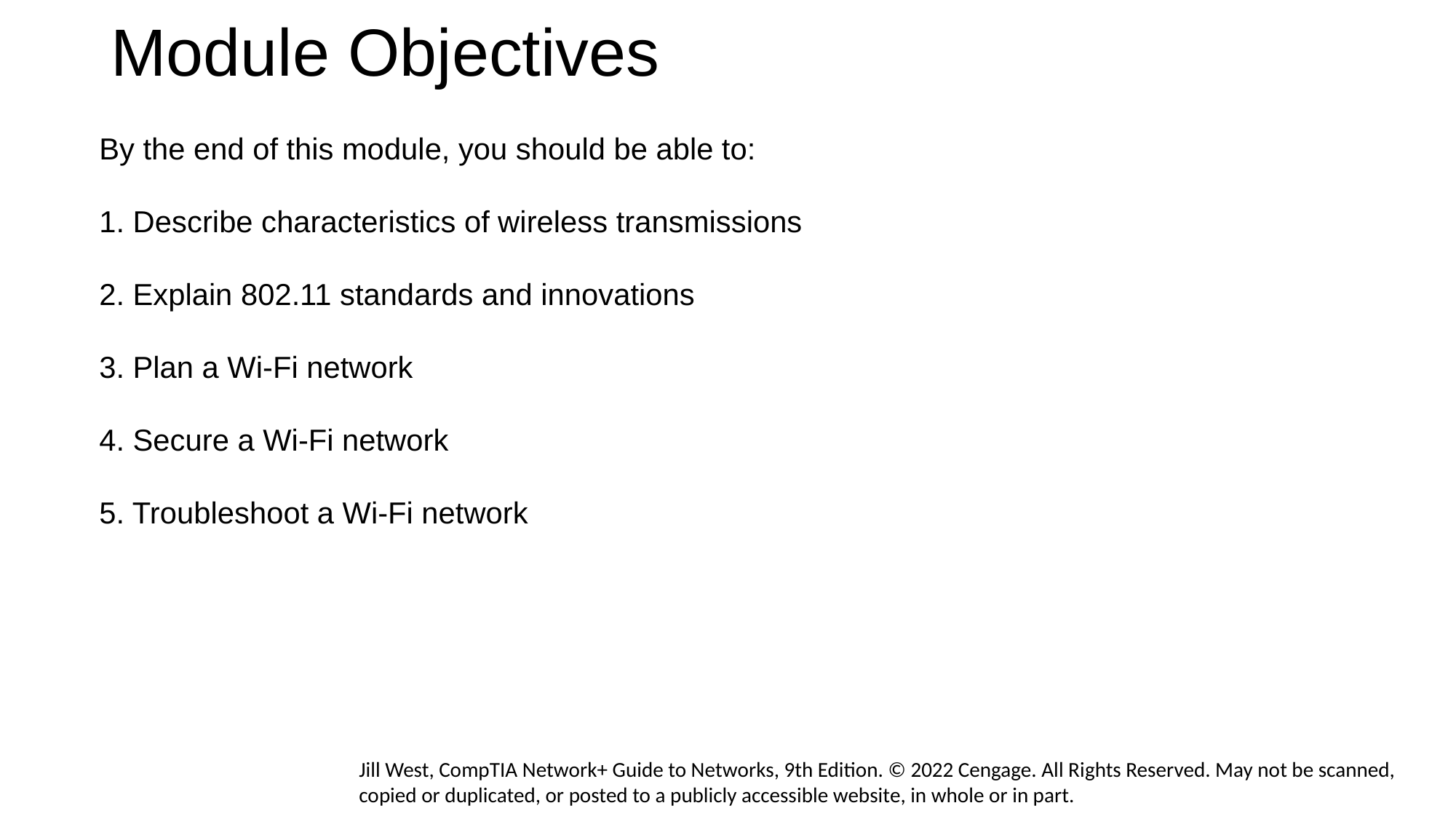

# Module Objectives
By the end of this module, you should be able to:

1. Describe characteristics of wireless transmissions

2. Explain 802.11 standards and innovations

3. Plan a Wi-Fi network

4. Secure a Wi-Fi network

5. Troubleshoot a Wi-Fi network